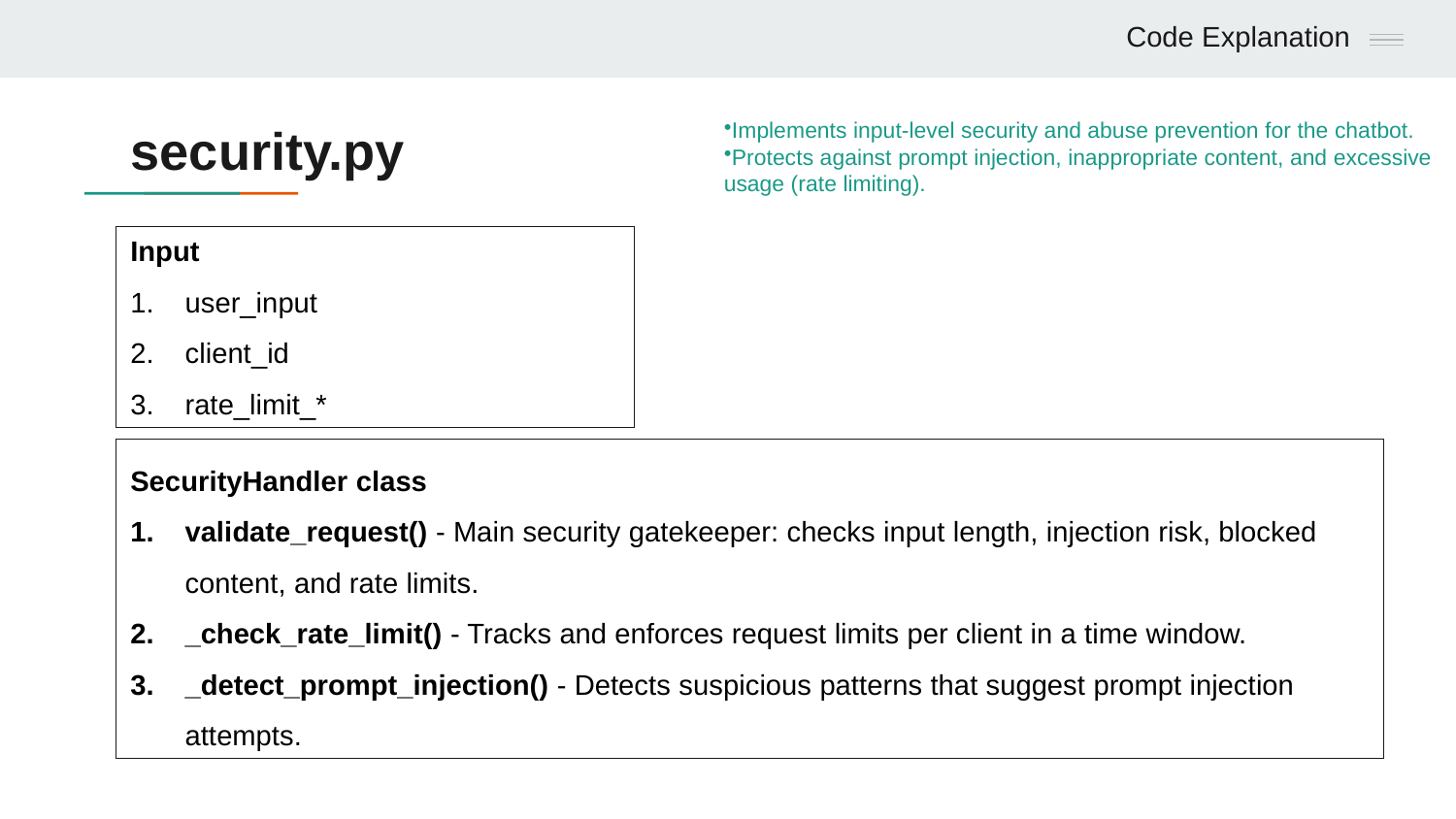

Code Explanation
# security.py
Implements input-level security and abuse prevention for the chatbot.
Protects against prompt injection, inappropriate content, and excessive usage (rate limiting).
Input
user_input
client_id
rate_limit_*
SecurityHandler class
validate_request() - Main security gatekeeper: checks input length, injection risk, blocked content, and rate limits.
_check_rate_limit() - Tracks and enforces request limits per client in a time window.
_detect_prompt_injection() - Detects suspicious patterns that suggest prompt injection attempts.